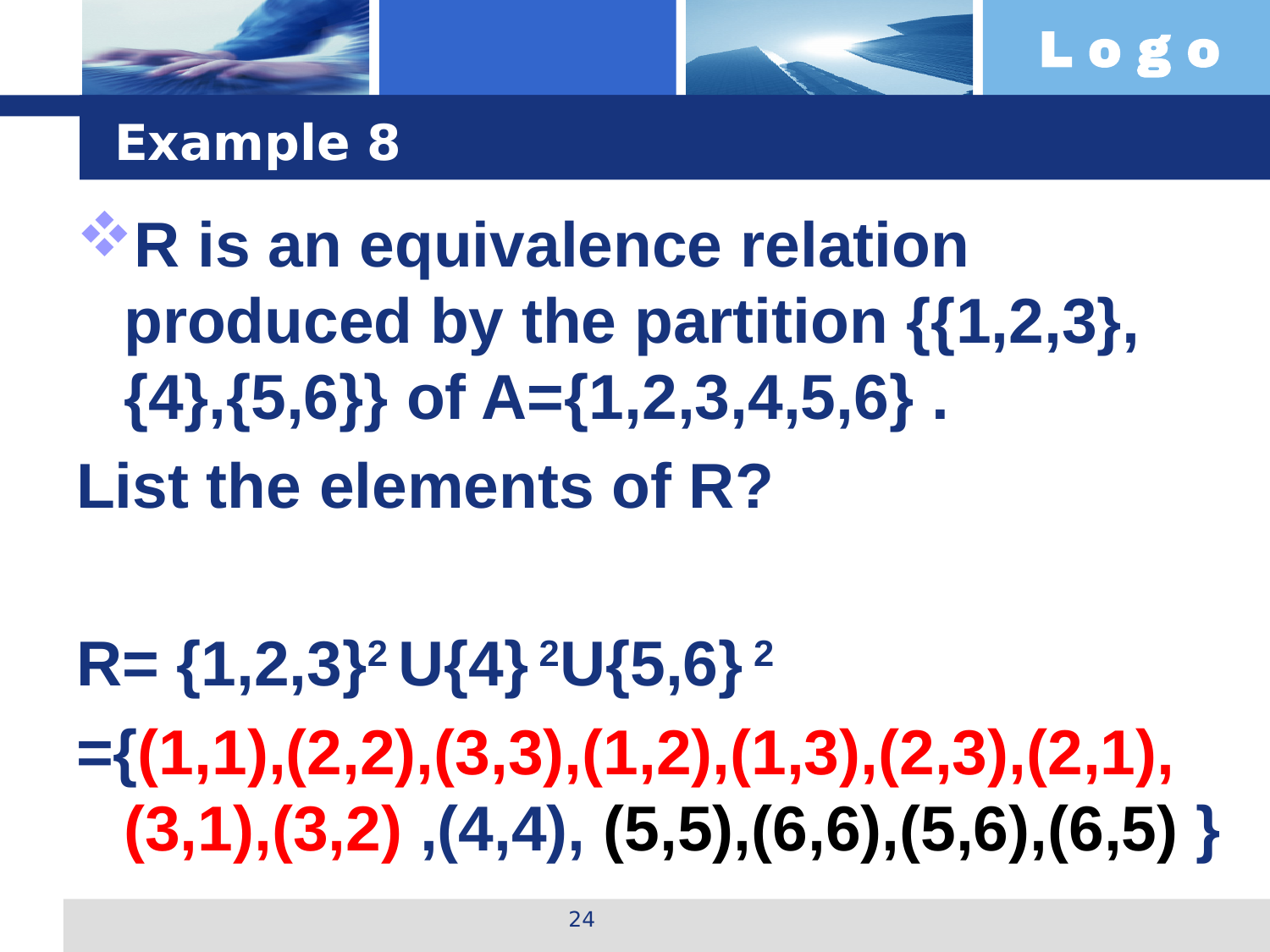

# Example 8
R is an equivalence relation produced by the partition {{1,2,3},{4},{5,6}} of A={1,2,3,4,5,6} .
List the elements of R?

R= {1,2,3}2 U{4} 2U{5,6} 2
={(1,1),(2,2),(3,3),(1,2),(1,3),(2,3),(2,1),(3,1),(3,2) ,(4,4), (5,5),(6,6),(5,6),(6,5) }

24